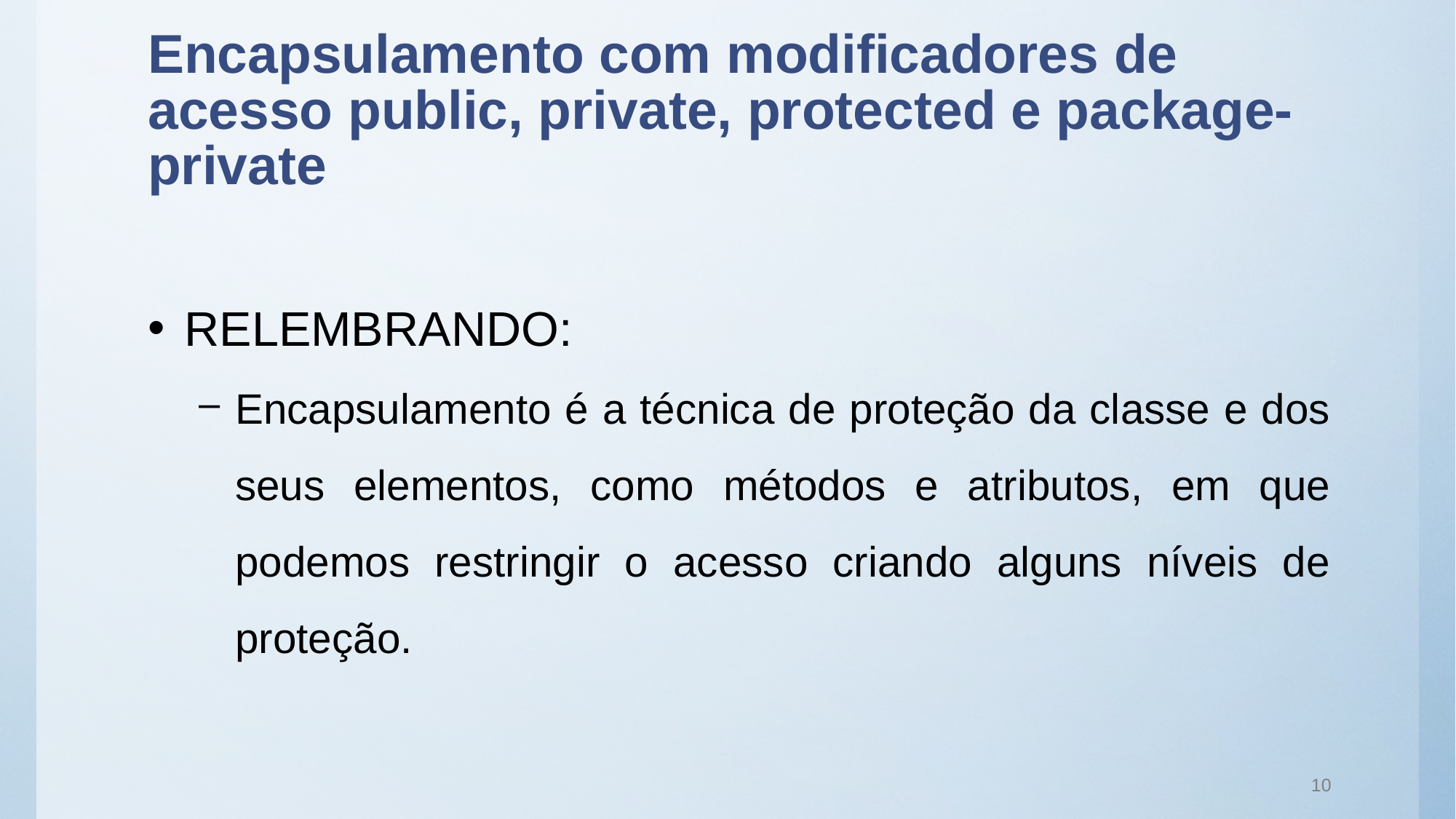

# Encapsulamento com modificadores de acesso public, private, protected e package-private

RELEMBRANDO:
Encapsulamento é a técnica de proteção da classe e dos seus elementos, como métodos e atributos, em que podemos restringir o acesso criando alguns níveis de proteção.
10